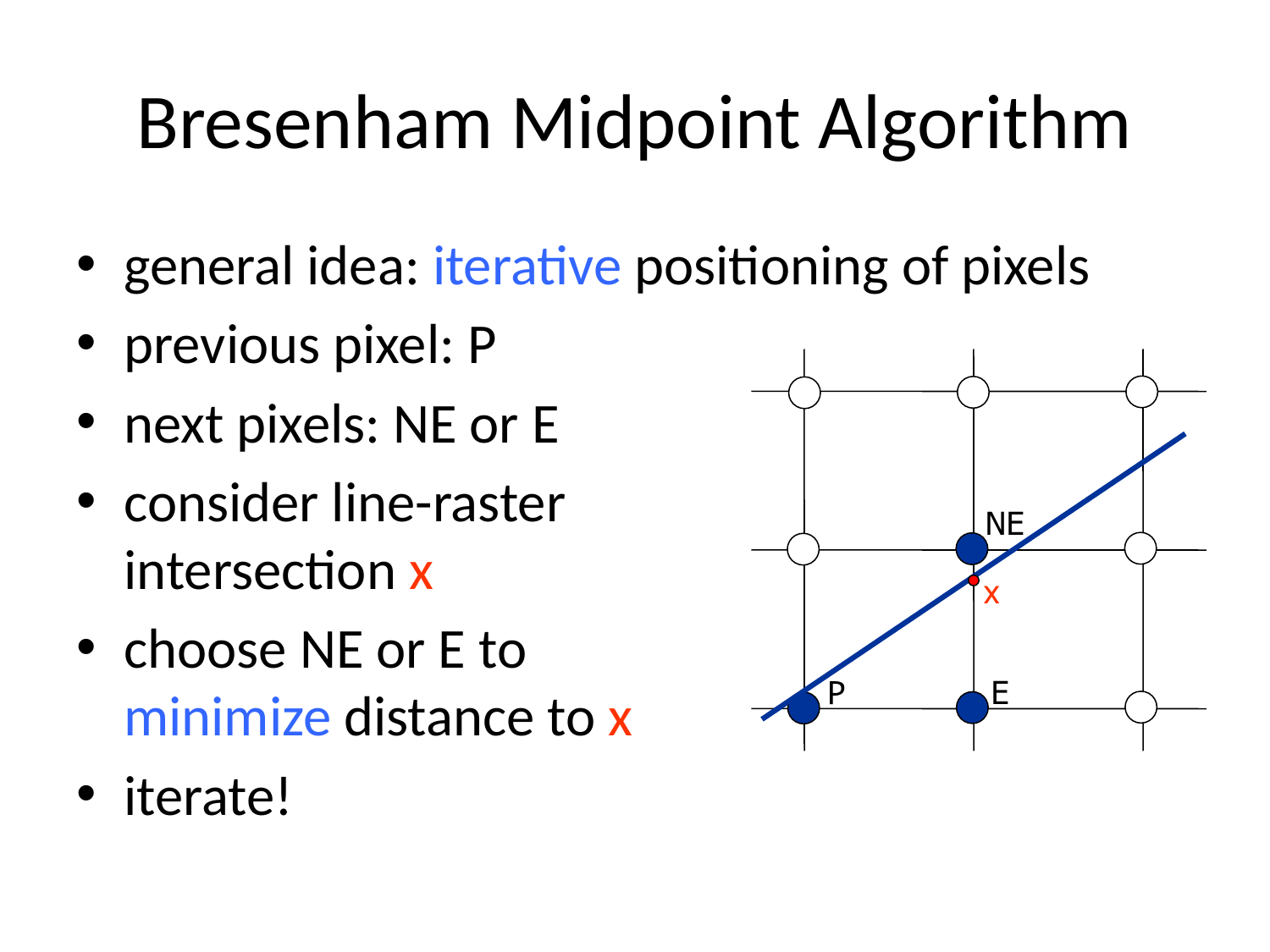

# Bresenham Midpoint Algorithm
general idea: iterative positioning of pixels
previous pixel: P
next pixels: NE or E
consider line-raster
intersection x
choose NE or E to
minimize distance to x
iterate!

NE

x

P
E